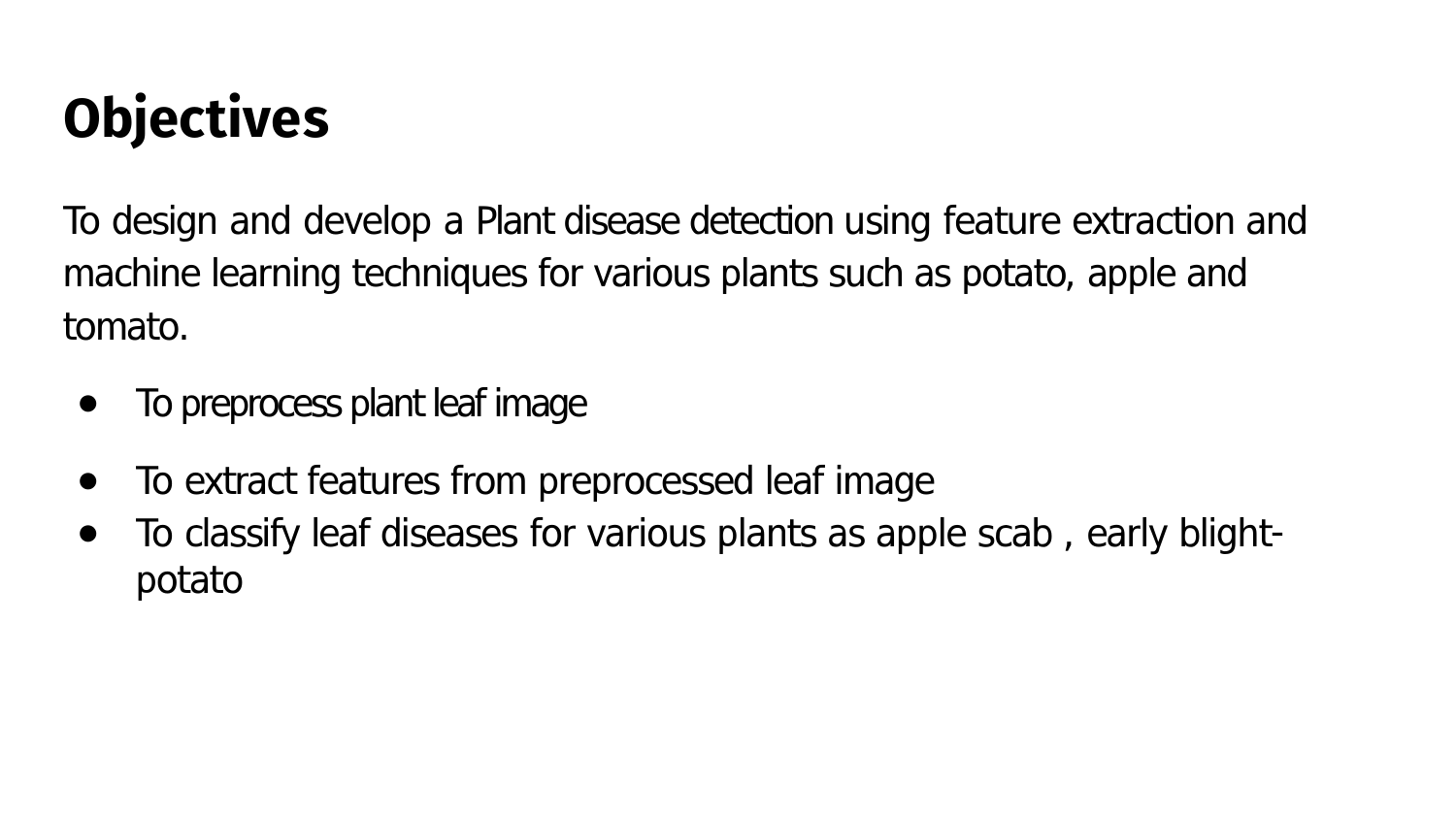

# Objectives
To design and develop a Plant disease detection using feature extraction and machine learning techniques for various plants such as potato, apple and tomato.
To preprocess plant leaf image
To extract features from preprocessed leaf image
To classify leaf diseases for various plants as apple scab , early blight-potato